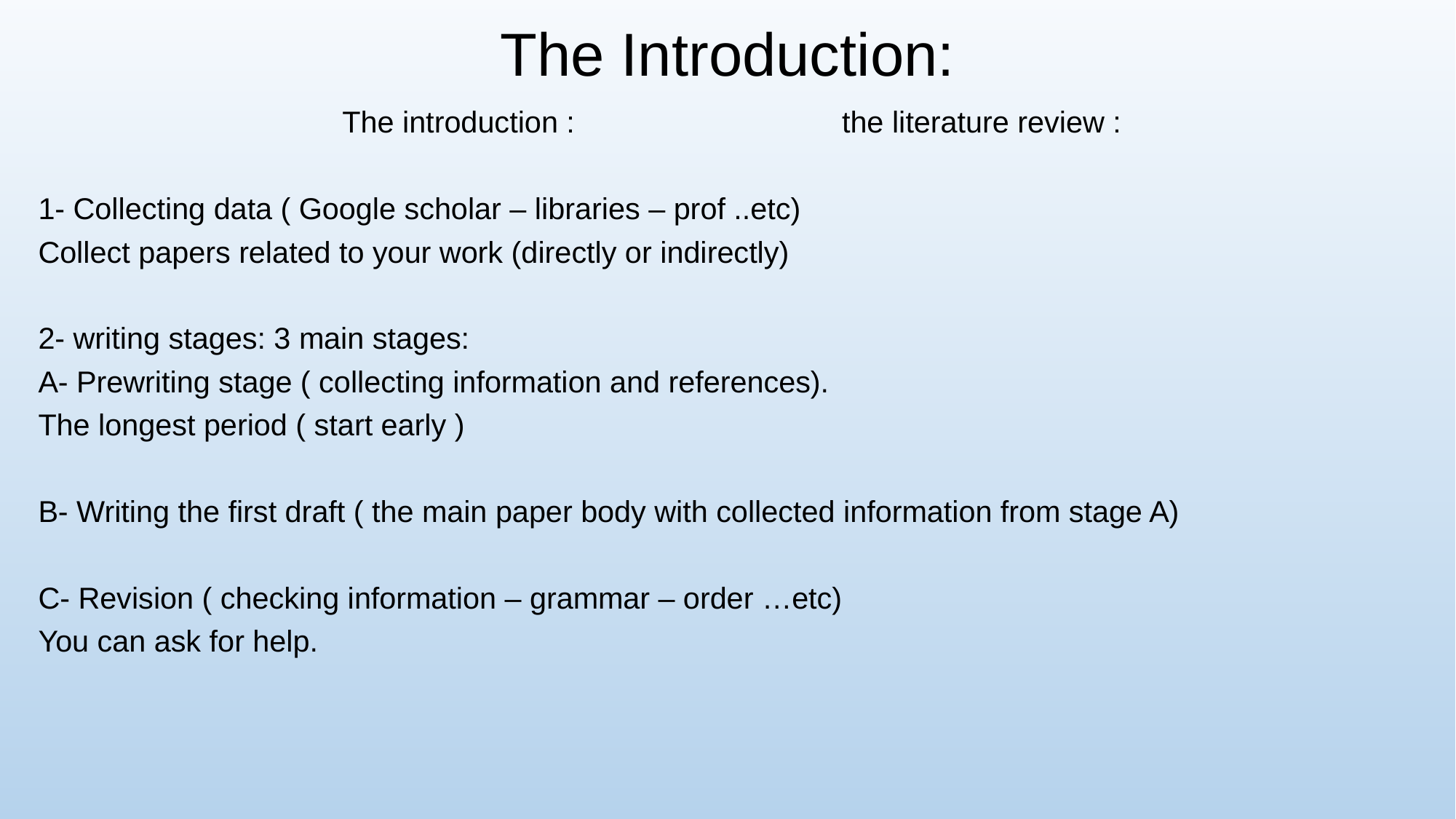

# The Introduction:
The introduction :                                the literature review :

1- Collecting data ( Google scholar – libraries – prof ..etc)
Collect papers related to your work (directly or indirectly)

2- writing stages: 3 main stages:
A- Prewriting stage ( collecting information and references).
The longest period ( start early )

B- Writing the first draft ( the main paper body with collected information from stage A)

C- Revision ( checking information – grammar – order …etc)
You can ask for help.